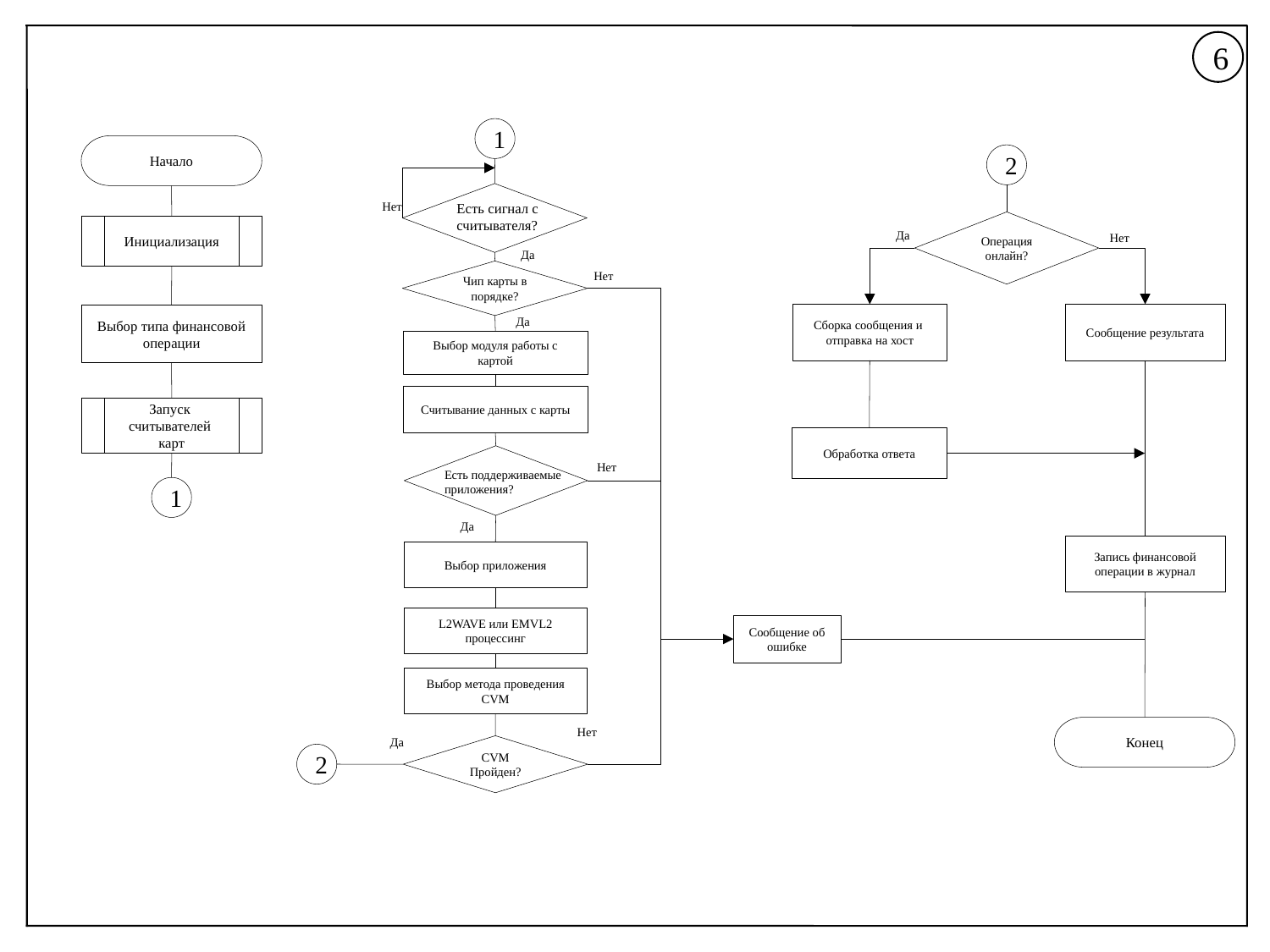

6
1
Начало
2

Нет
Есть сигнал с считывателя?
Операция онлайн?
Инициализация
Да
Нет
Да
Чип карты в порядке?
Нет
Сборка сообщения и  отправка на хост
Сообщение результата
Выбор типа финансовой операции
Да
Выбор модуля работы с картой
Считывание данных с карты
Запуск  считывателей  карт
Обработка ответа

Нет
Есть поддерживаемые приложения?
1
Да
Запись финансовой операции в журнал
Выбор приложения
 L2WAVE или EMVL2  процессинг
Сообщение об ошибке
Выбор метода проведения CVM
Конец
Нет
Да
CVM
Пройден?
2